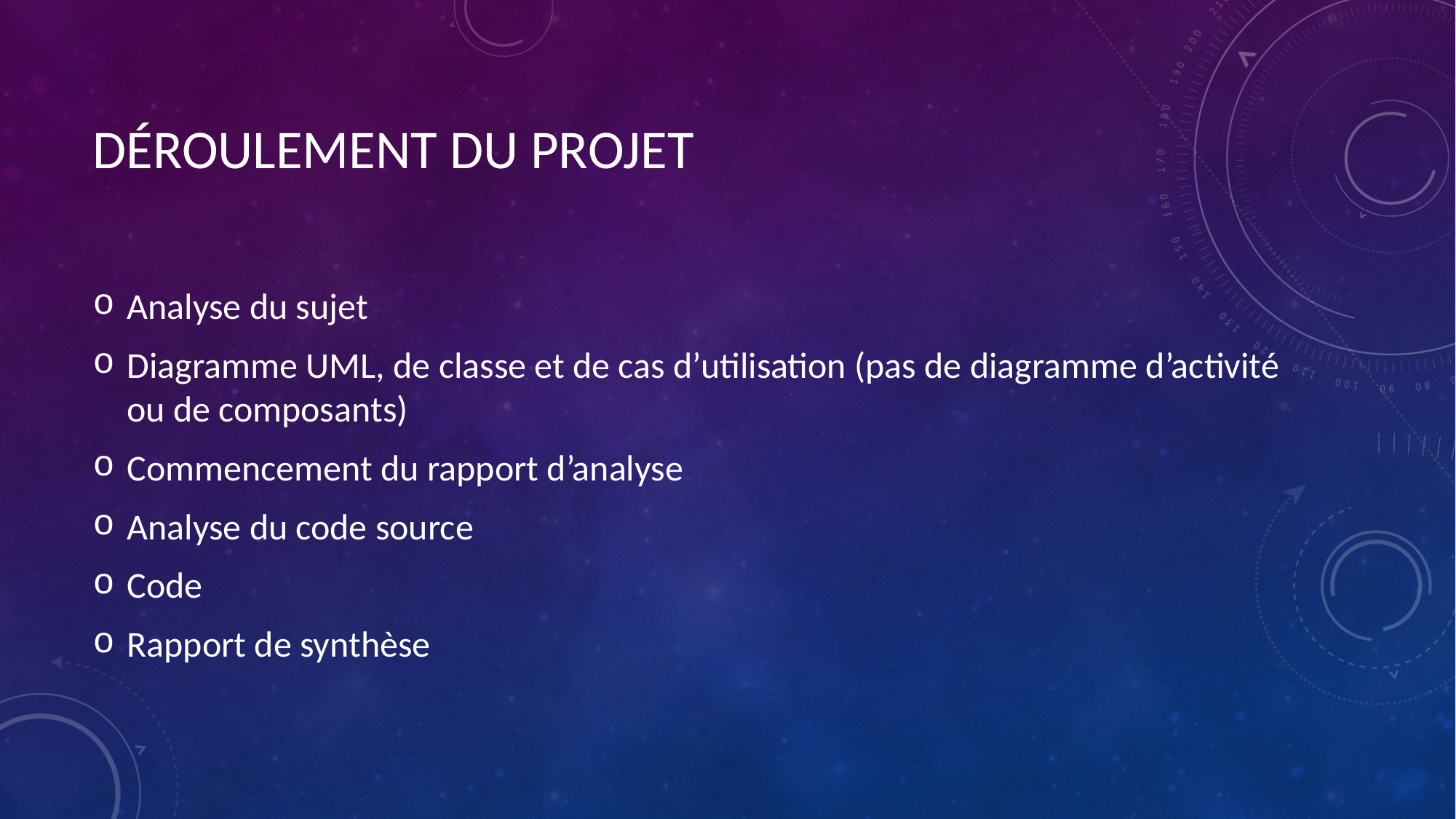

# Déroulement du projet
Analyse du sujet
Diagramme UML, de classe et de cas d’utilisation (pas de diagramme d’activité ou de composants)
Commencement du rapport d’analyse
Analyse du code source
Code
Rapport de synthèse